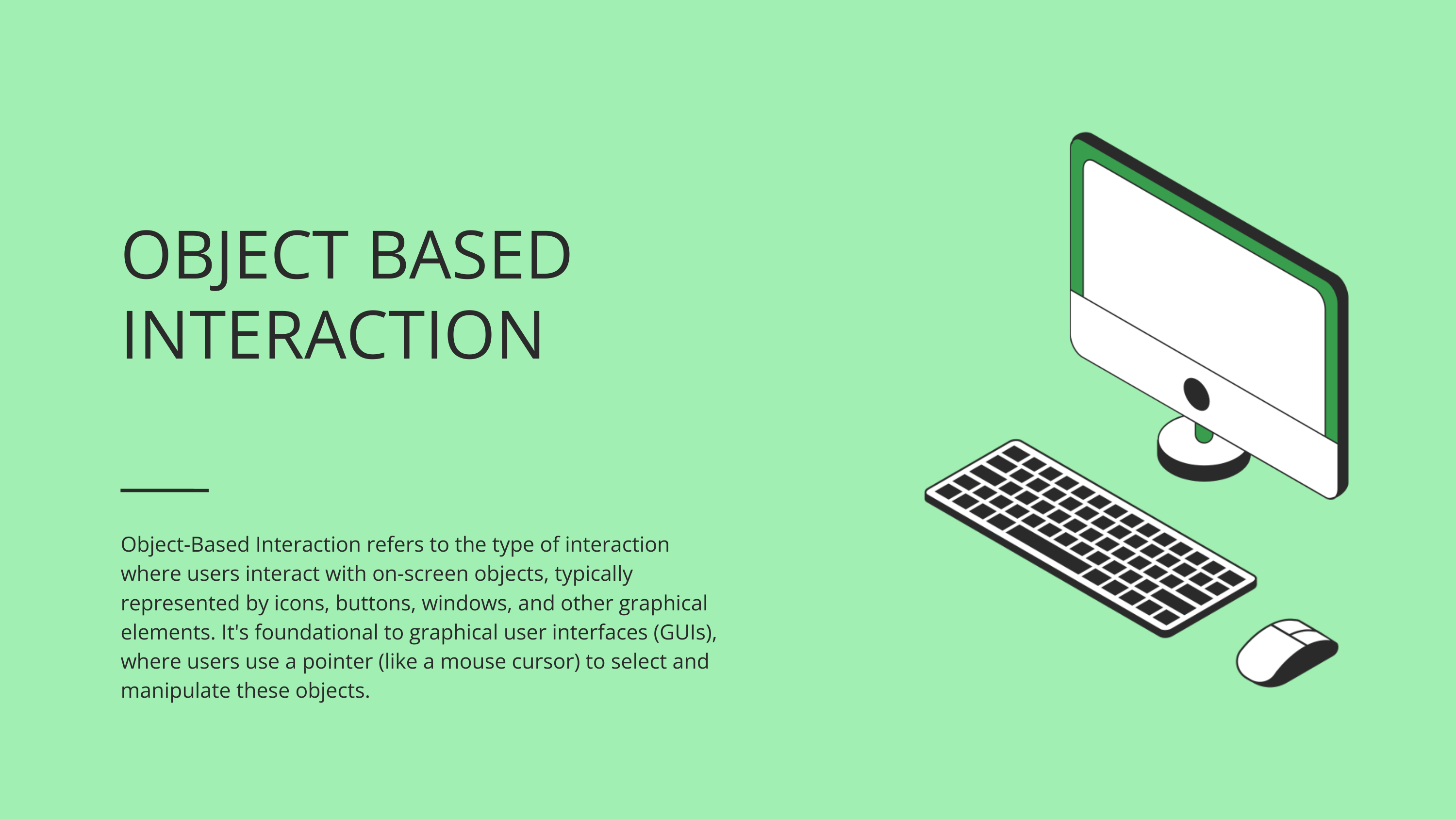

OBJECT BASED INTERACTION

Object-Based Interaction refers to the type of interaction where users interact with on-screen objects, typically represented by icons, buttons, windows, and other graphical elements. It's foundational to graphical user interfaces (GUIs), where users use a pointer (like a mouse cursor) to select and manipulate these objects.